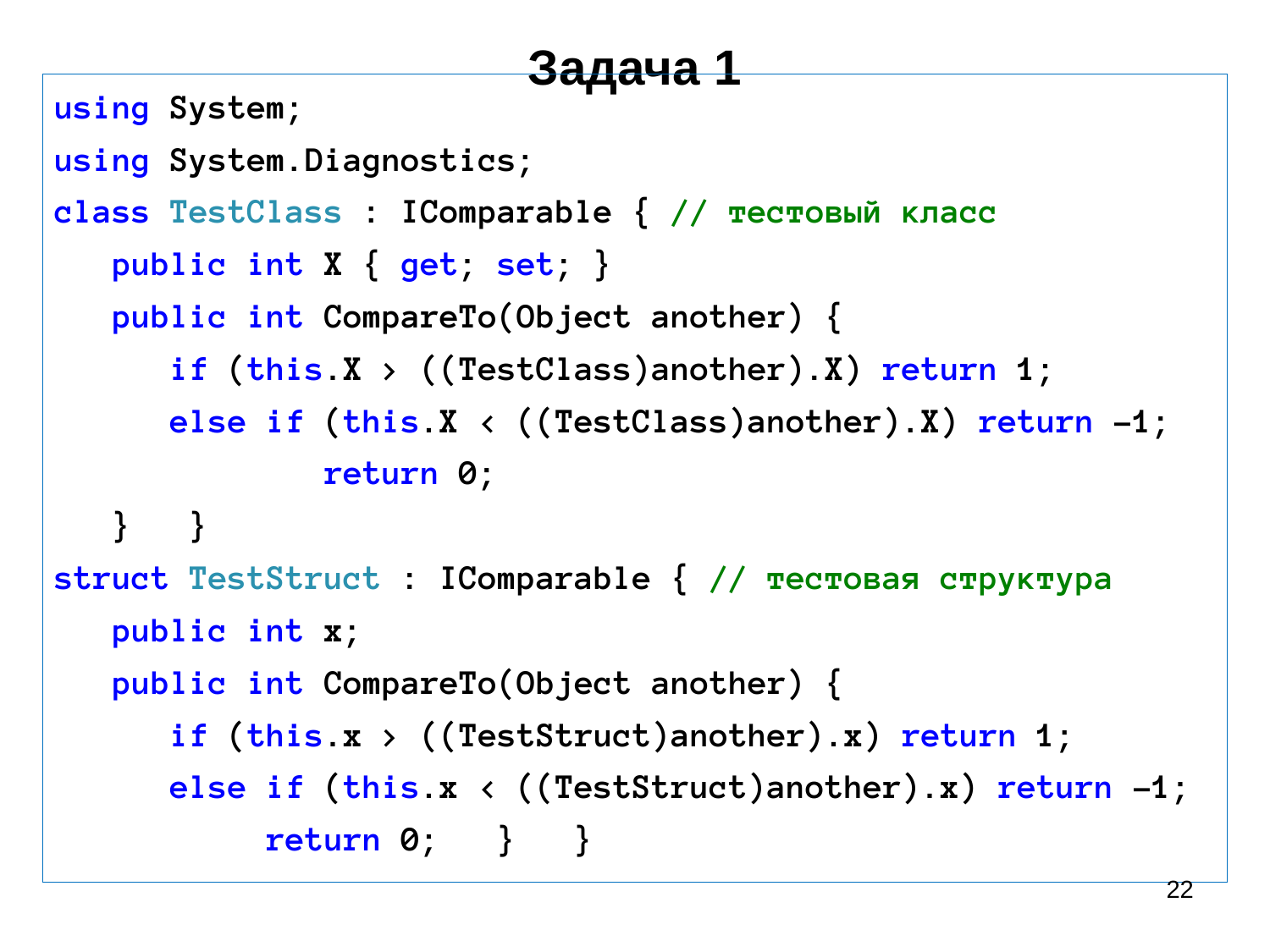

# Задача 1
using System;
using System.Diagnostics;
class TestClass : IComparable { // тестовый класс
   public int X { get; set; }
   public int CompareTo(Object another) {
      if (this.X > ((TestClass)another).X) return 1;
      else if (this.X < ((TestClass)another).X) return -1;
              return 0;
   }   }
struct TestStruct : IComparable { // тестовая структура
   public int x;
   public int CompareTo(Object another) {
      if (this.x > ((TestStruct)another).x) return 1;
      else if (this.x < ((TestStruct)another).x) return -1;
           return 0;   }   }

22